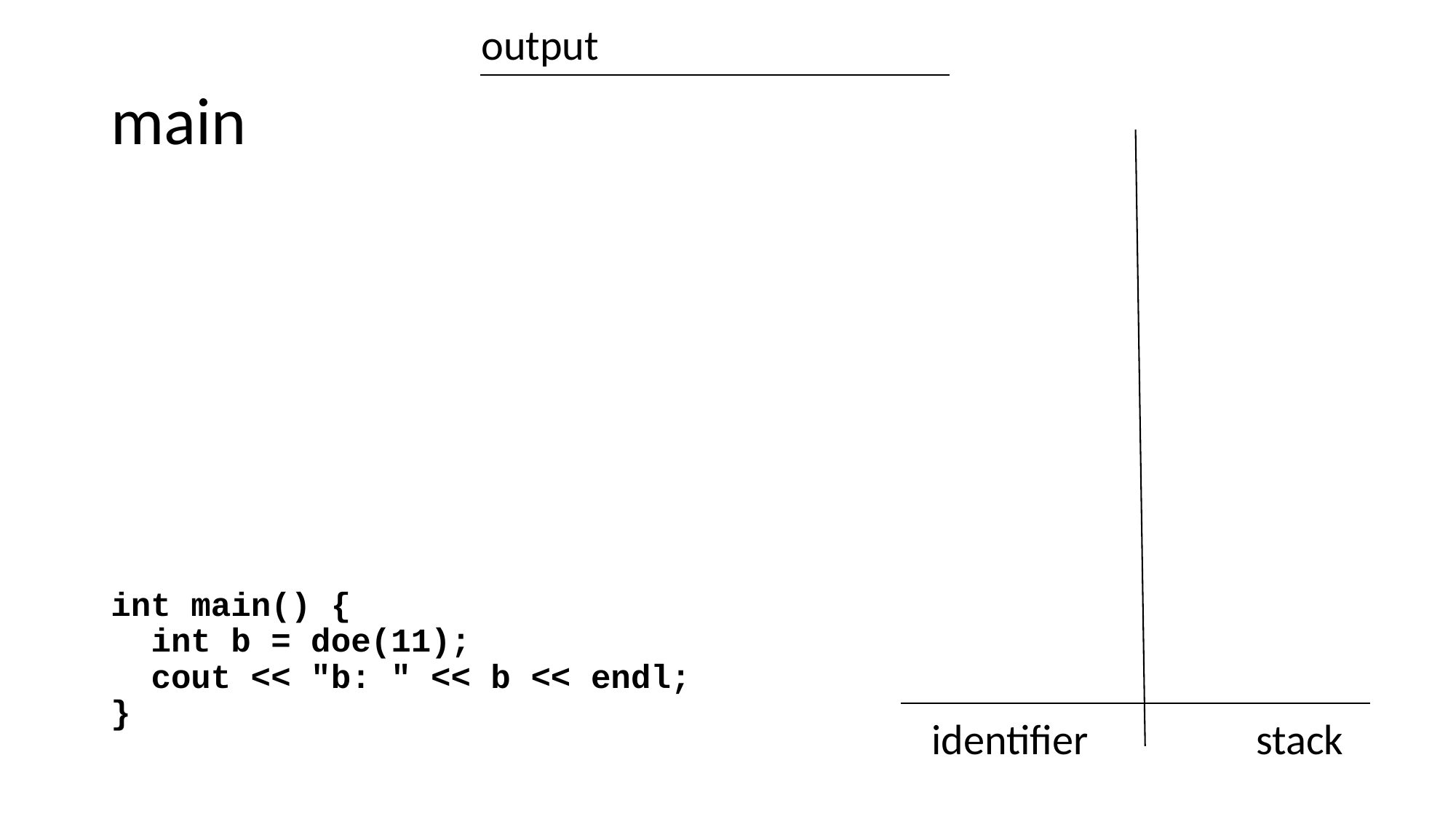

output
# main

int main() {
  int b = doe(11);
  cout << "b: " << b << endl;
}
identifier
stack